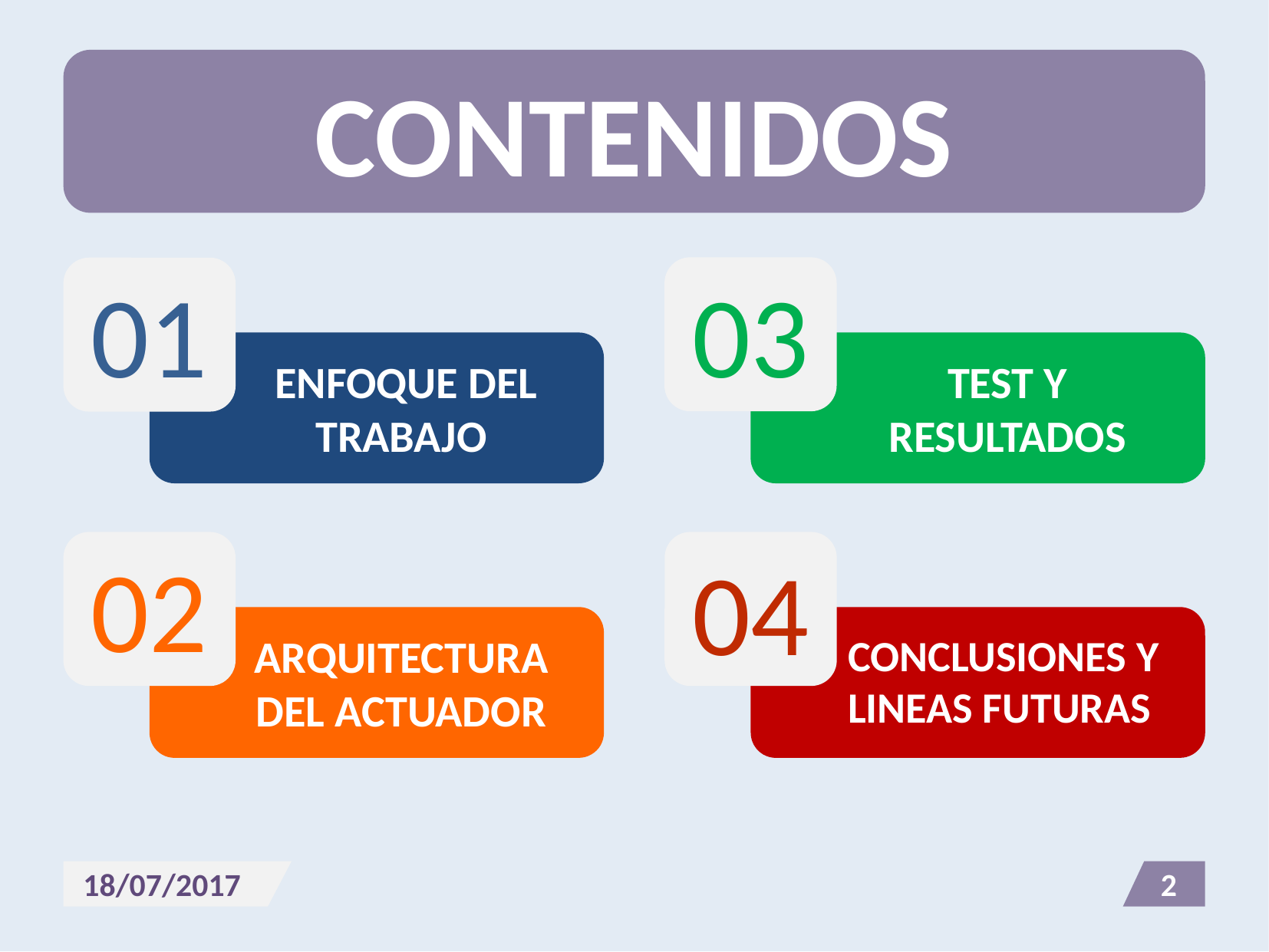

CONTENIDOS
01
03

TEST Y RESULTADOS
 ENFOQUE DEL TRABAJO

02

04

ARQUITECTURA DEL ACTUADOR
CONCLUSIONES Y LINEAS FUTURAS
18/07/2017

2